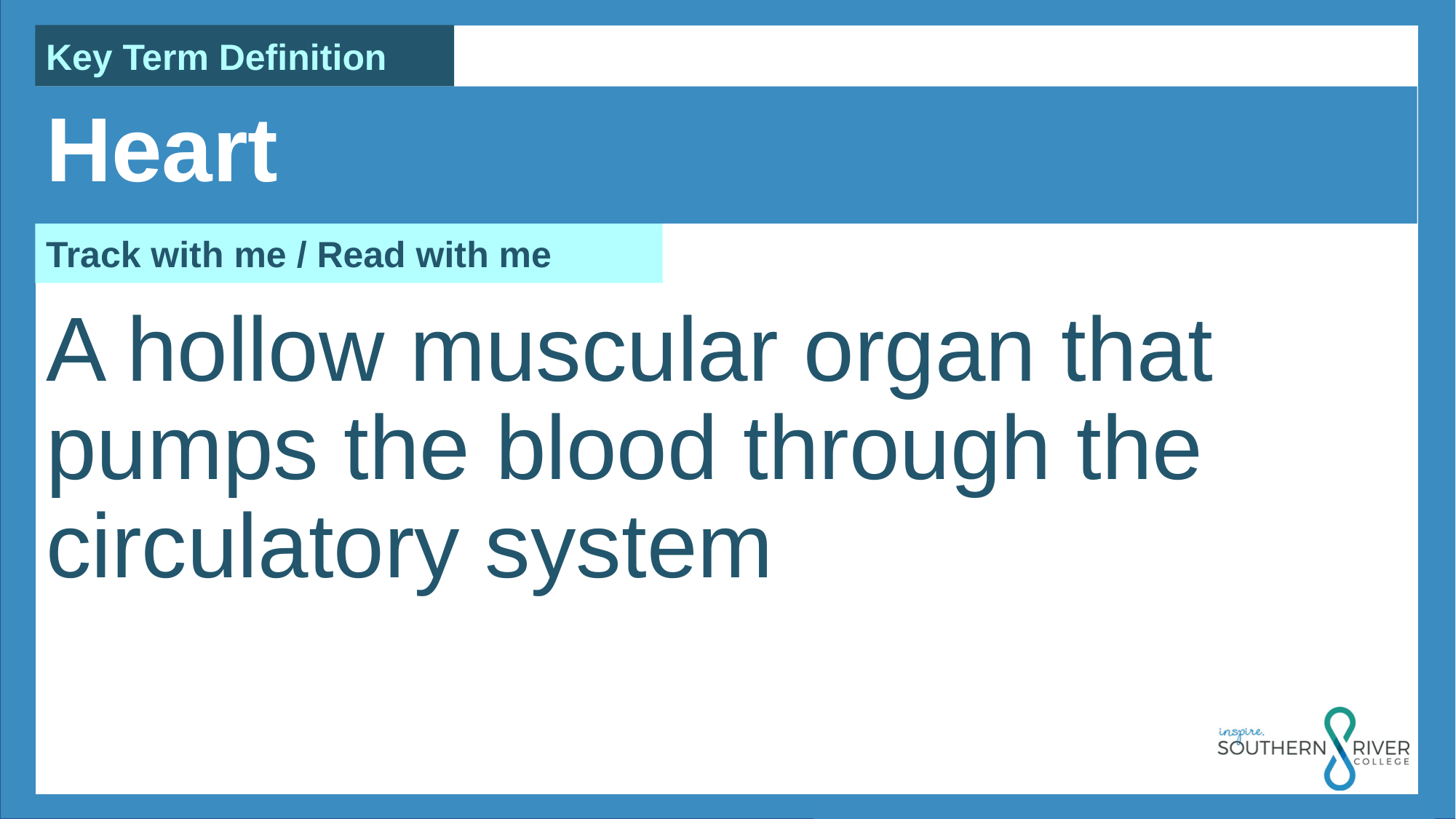

Heart
A hollow muscular organ that pumps the blood through the circulatory system